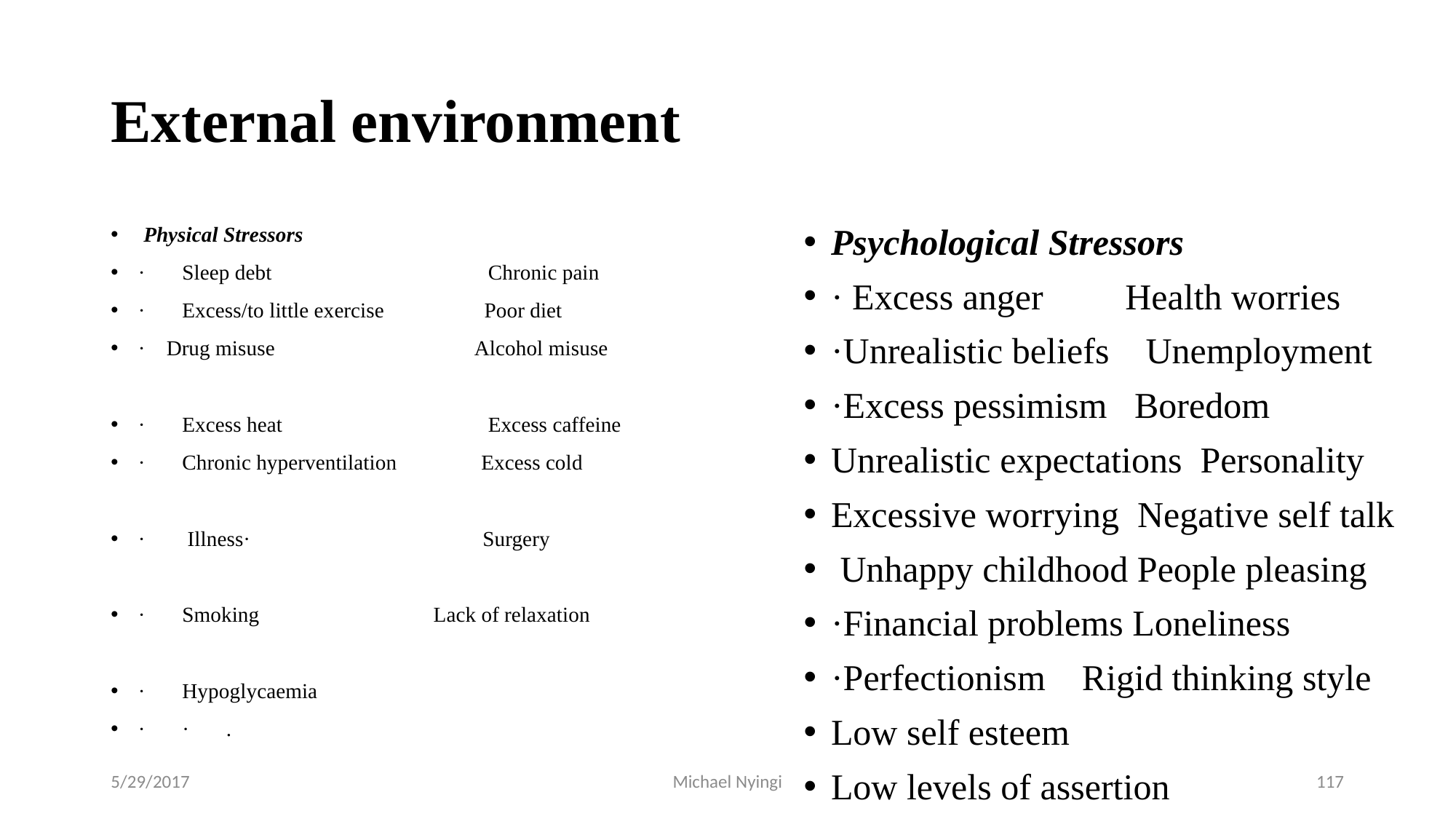

# External environment
 Physical Stressors
·       Sleep debt                                         Chronic pain
·       Excess/to little exercise                   Poor diet
·    Drug misuse                                      Alcohol misuse

·       Excess heat                                       Excess caffeine
·       Chronic hyperventilation                Excess cold

·        Illness·                                            Surgery

·       Smoking                                 Lack of relaxation

·       Hypoglycaemia
·       ·       .

Psychological Stressors
· Excess anger         Health worries
·Unrealistic beliefs    Unemployment
·Excess pessimism   Boredom
Unrealistic expectations  Personality
Excessive worrying  Negative self talk
 Unhappy childhood People pleasing
·Financial problems Loneliness
·Perfectionism    Rigid thinking style
Low self esteem
Low levels of assertion

       ·       ·       ·       ·       ·
5/29/2017
Michael Nyingi
117